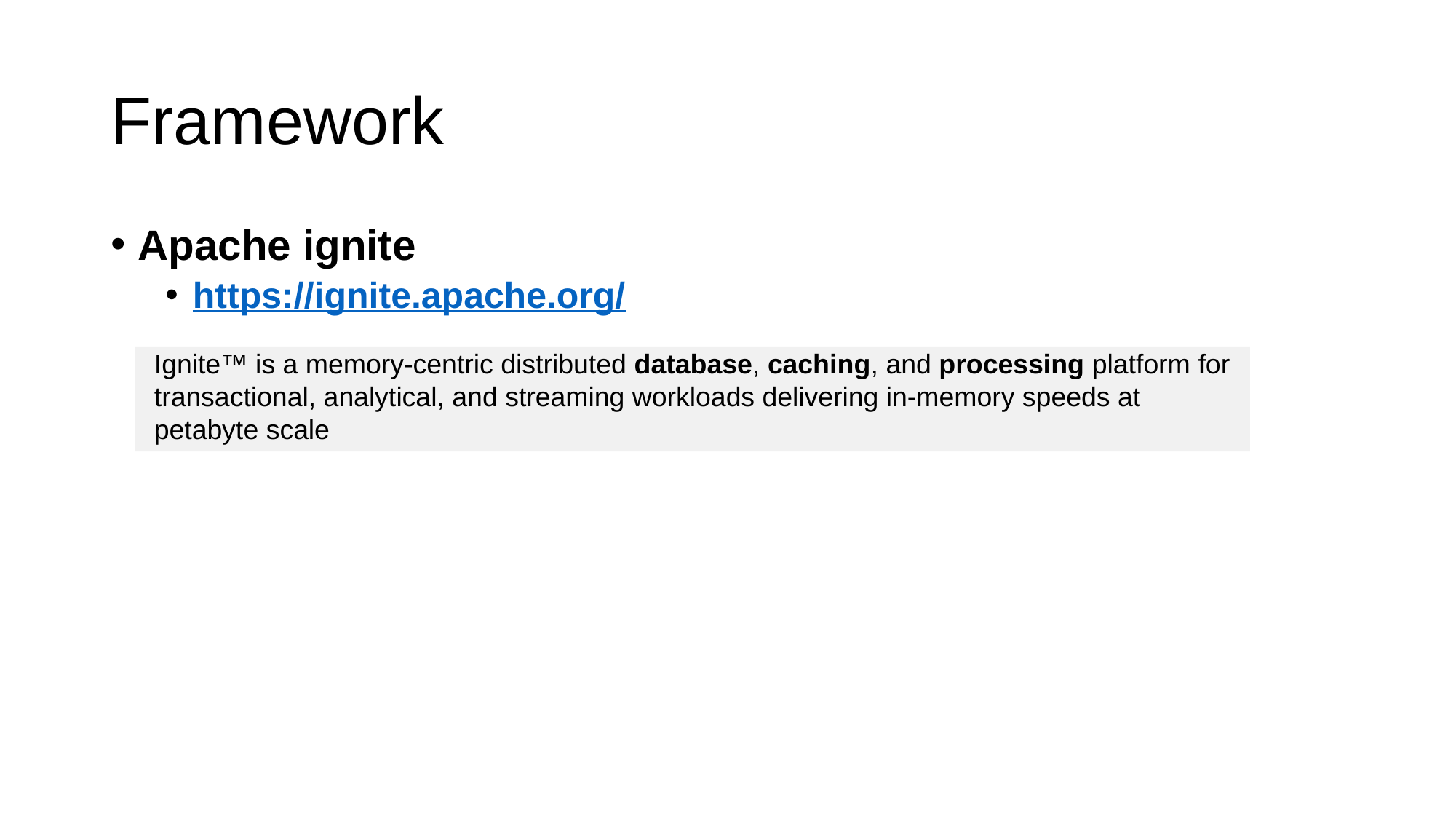

# Framework
Apache ignite
https://ignite.apache.org/

Ignite™ is a memory-centric distributed database, caching, and processing platform for transactional, analytical, and streaming workloads delivering in-memory speeds at petabyte scale